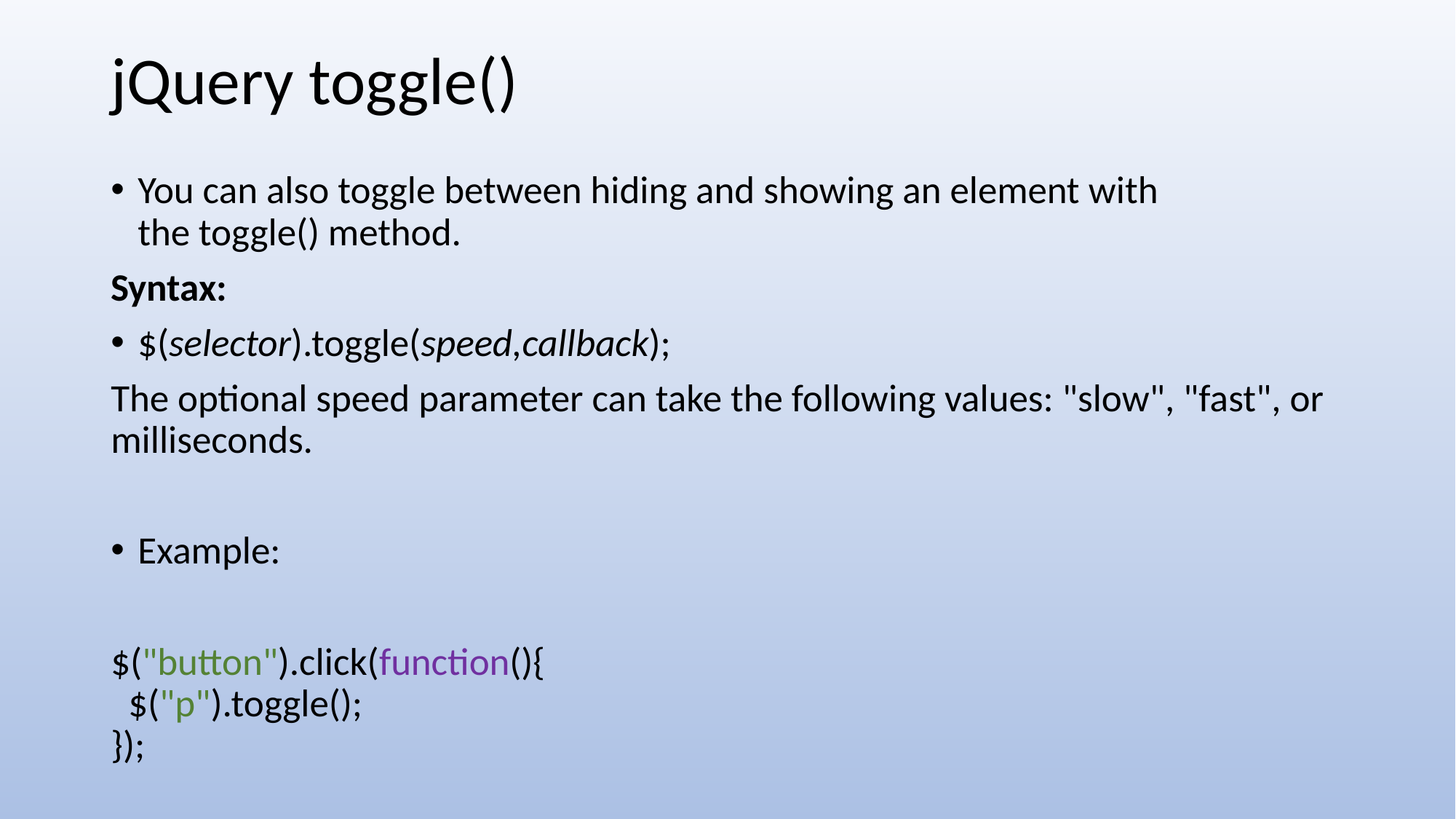

# jQuery toggle()
You can also toggle between hiding and showing an element with the toggle() method.
Syntax:
$(selector).toggle(speed,callback);
The optional speed parameter can take the following values: "slow", "fast", or milliseconds.

Example:

$("button").click(function(){
  $("p").toggle();
});